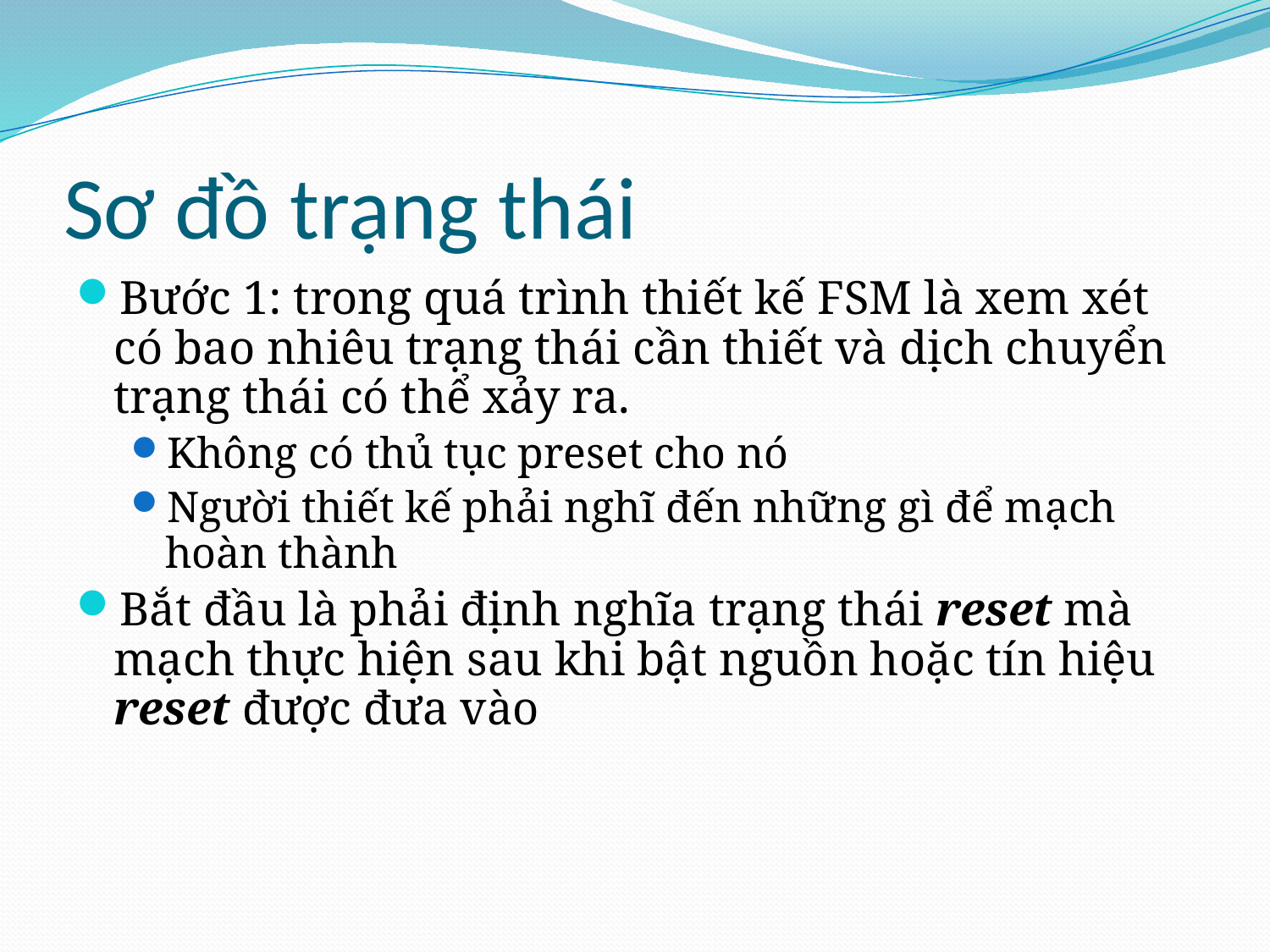

# Sơ đồ trạng thái
Bước 1: trong quá trình thiết kế FSM là xem xét có bao nhiêu trạng thái cần thiết và dịch chuyển trạng thái có thể xảy ra.
Không có thủ tục preset cho nó
Người thiết kế phải nghĩ đến những gì để mạch hoàn thành
Bắt đầu là phải định nghĩa trạng thái reset mà mạch thực hiện sau khi bật nguồn hoặc tín hiệu reset được đưa vào